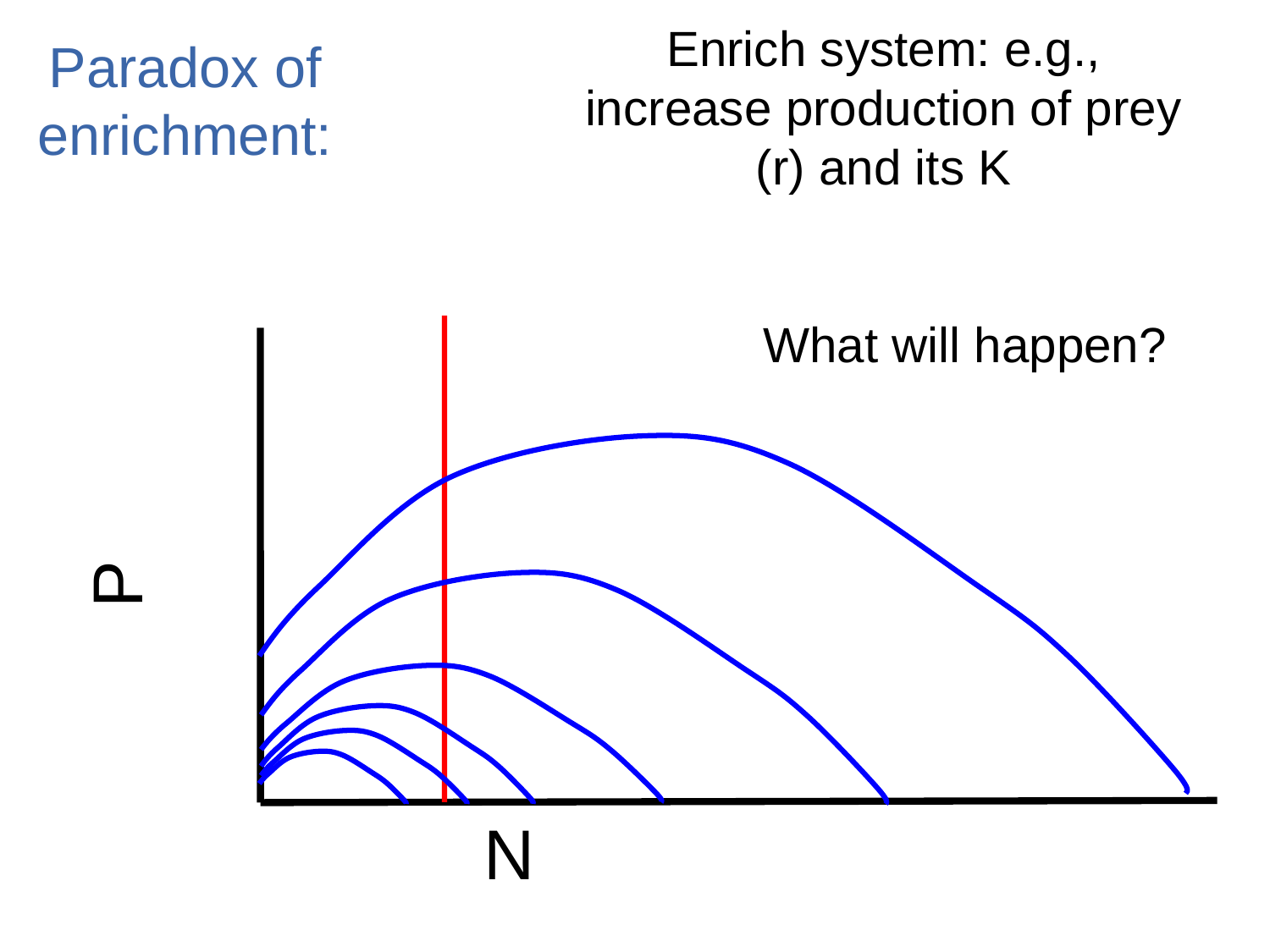

Enrich system: e.g., increase production of prey (r) and its K
Paradox of enrichment:
What will happen?

P
N